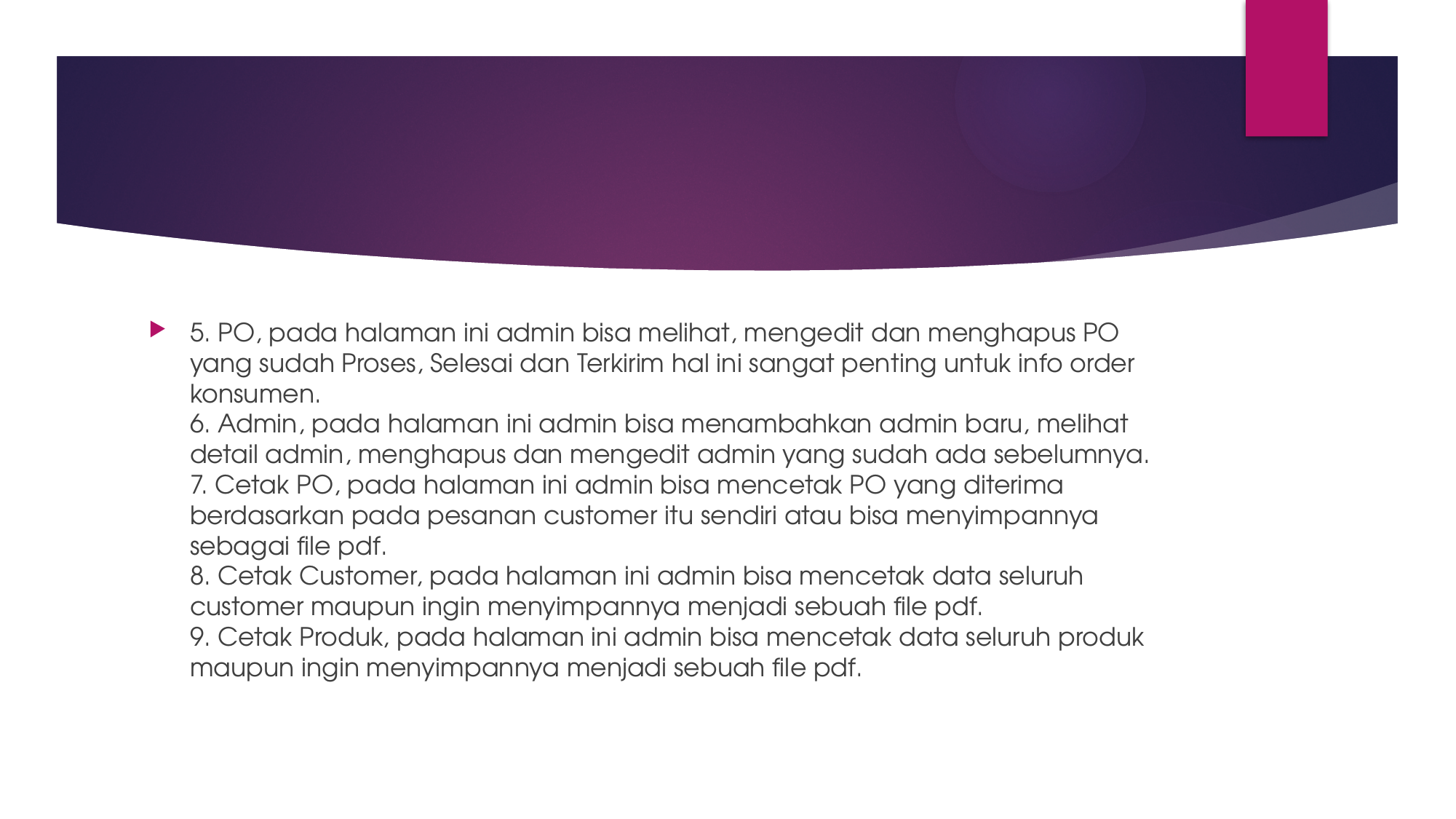

#
5. PO, pada halaman ini admin bisa melihat, mengedit dan menghapus PO yang sudah Proses, Selesai dan Terkirim hal ini sangat penting untuk info order konsumen.
6. Admin, pada halaman ini admin bisa menambahkan admin baru, melihat detail admin, menghapus dan mengedit admin yang sudah ada sebelumnya.
7. Cetak PO, pada halaman ini admin bisa mencetak PO yang diterima berdasarkan pada pesanan customer itu sendiri atau bisa menyimpannya sebagai file pdf.
8. Cetak Customer, pada halaman ini admin bisa mencetak data seluruh customer maupun ingin menyimpannya menjadi sebuah file pdf.
9. Cetak Produk, pada halaman ini admin bisa mencetak data seluruh produk maupun ingin menyimpannya menjadi sebuah file pdf.